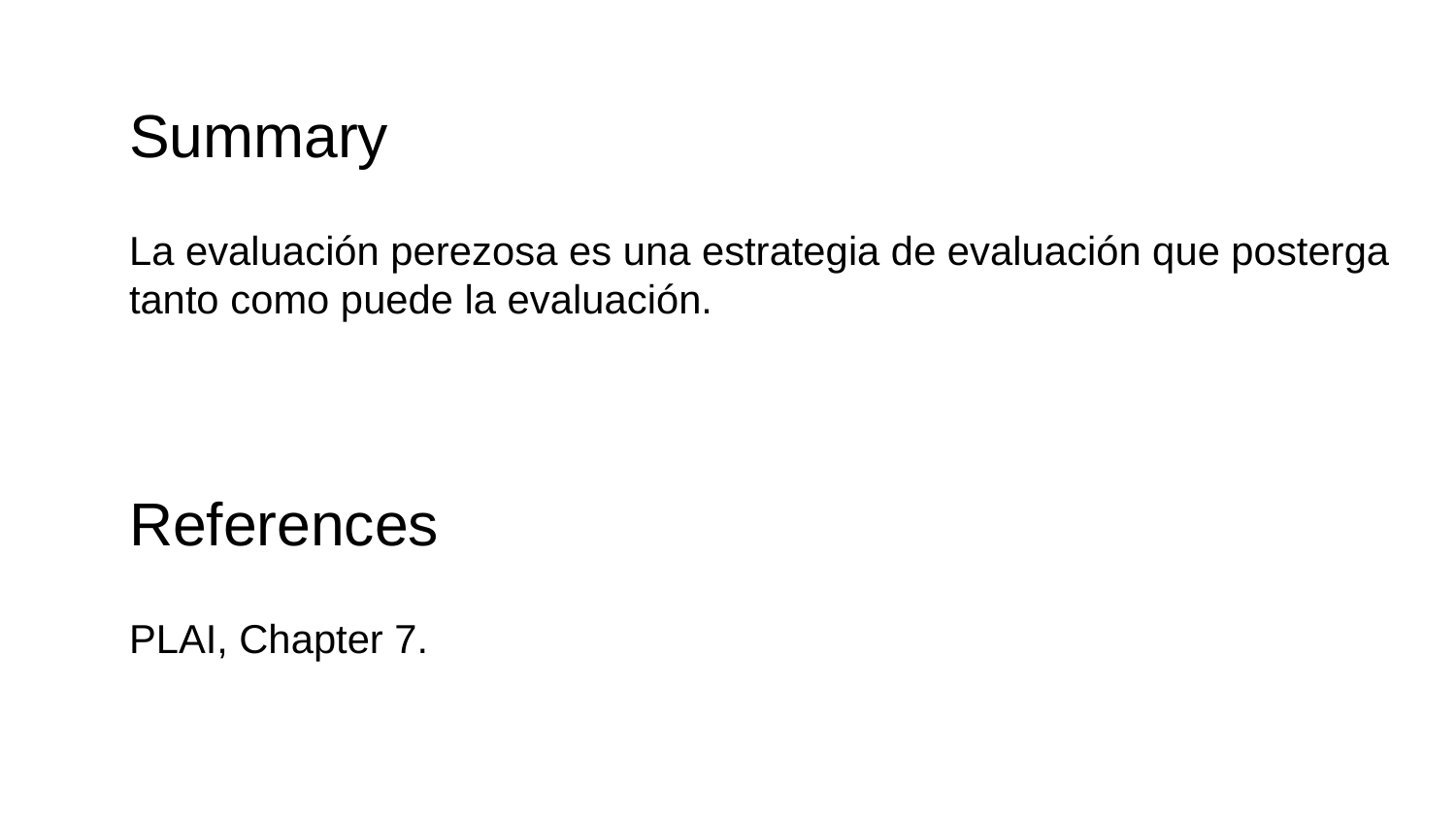

Summary
La evaluación perezosa es una estrategia de evaluación que posterga tanto como puede la evaluación.
References
PLAI, Chapter 7.